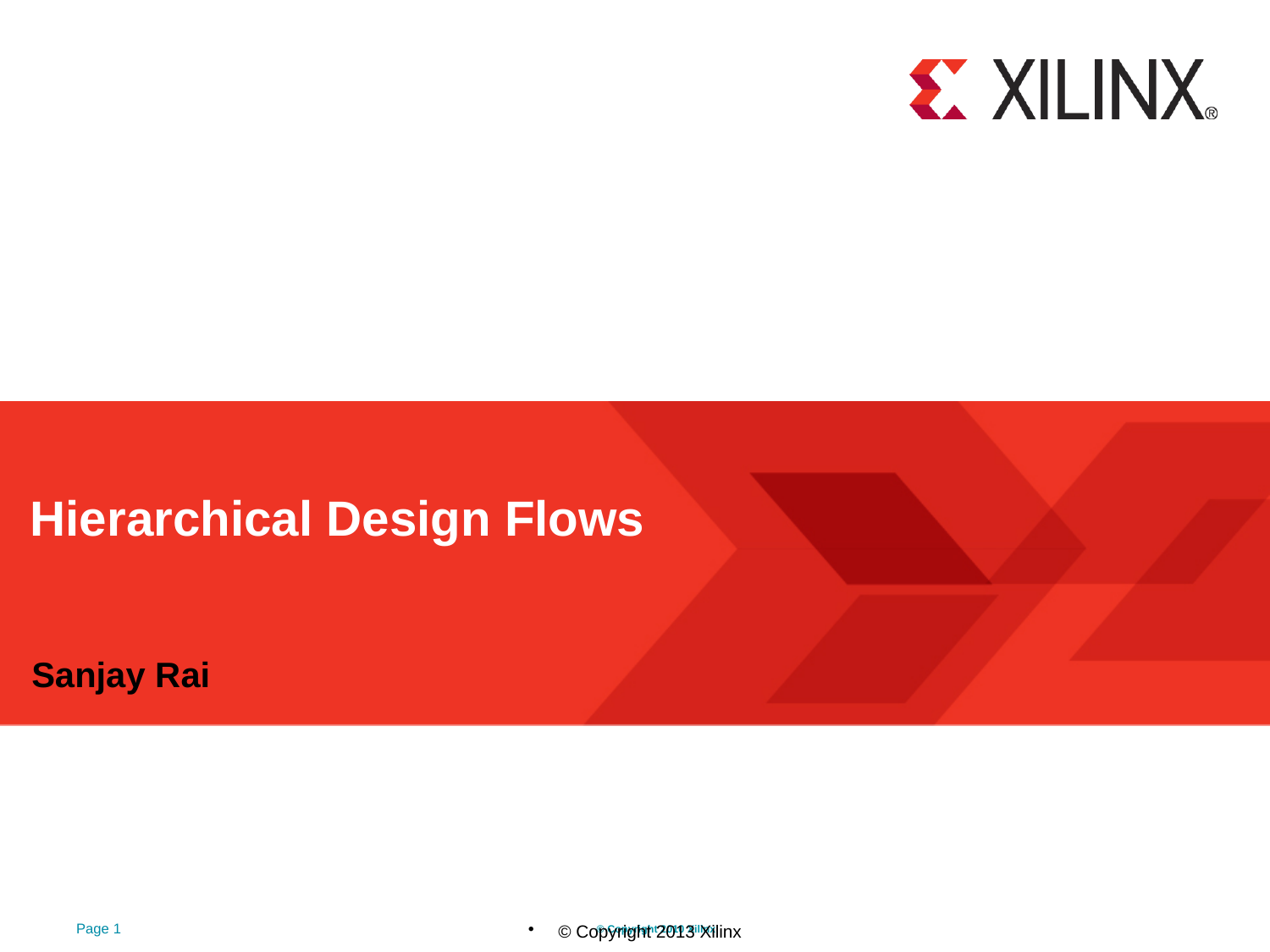

# Hierarchical Design Flows
Sanjay Rai
Page 1